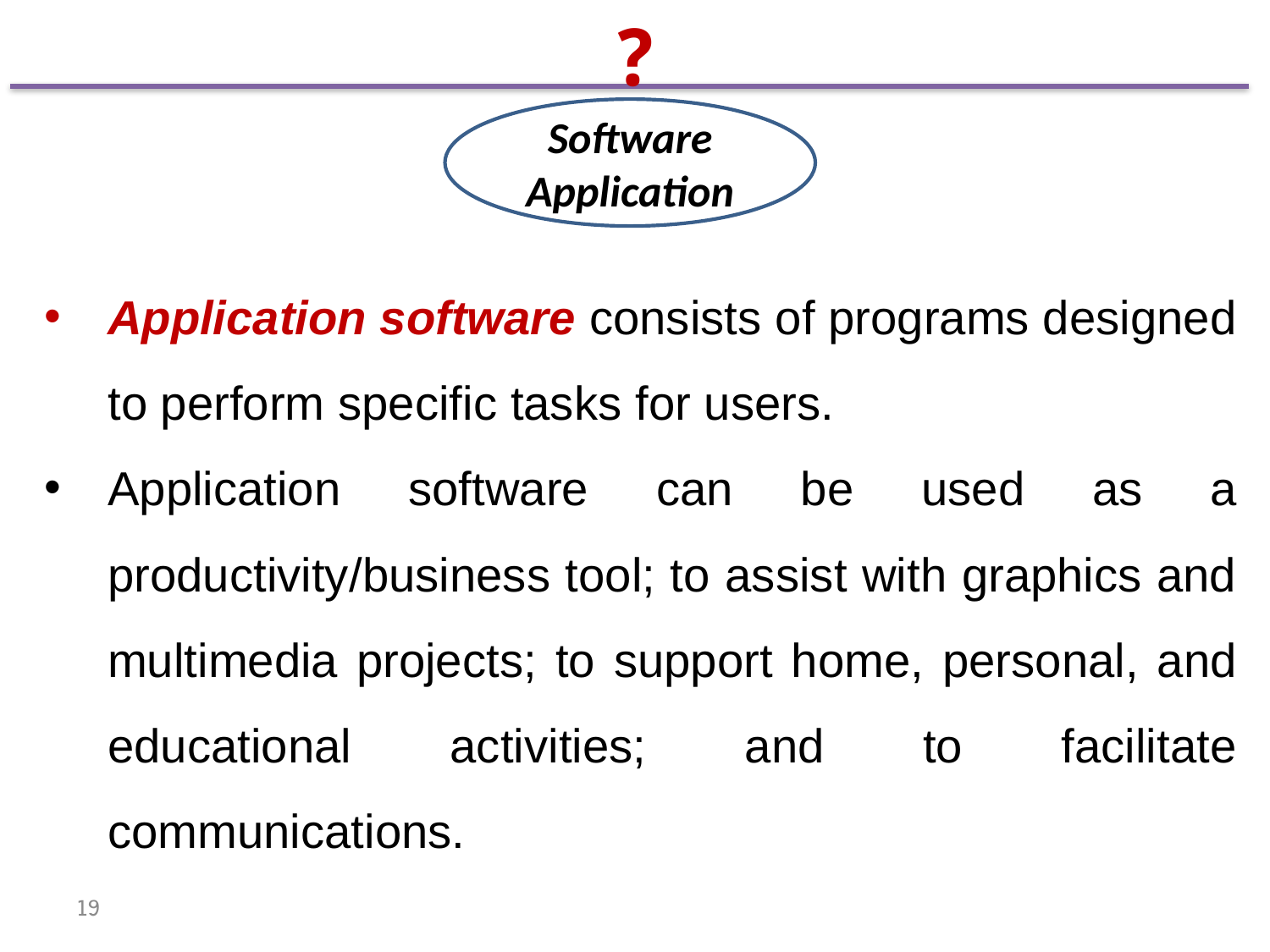

?
Software Application
Application software consists of programs designed to perform specific tasks for users.
Application software can be used as a productivity/business tool; to assist with graphics and multimedia projects; to support home, personal, and educational activities; and to facilitate communications.
19